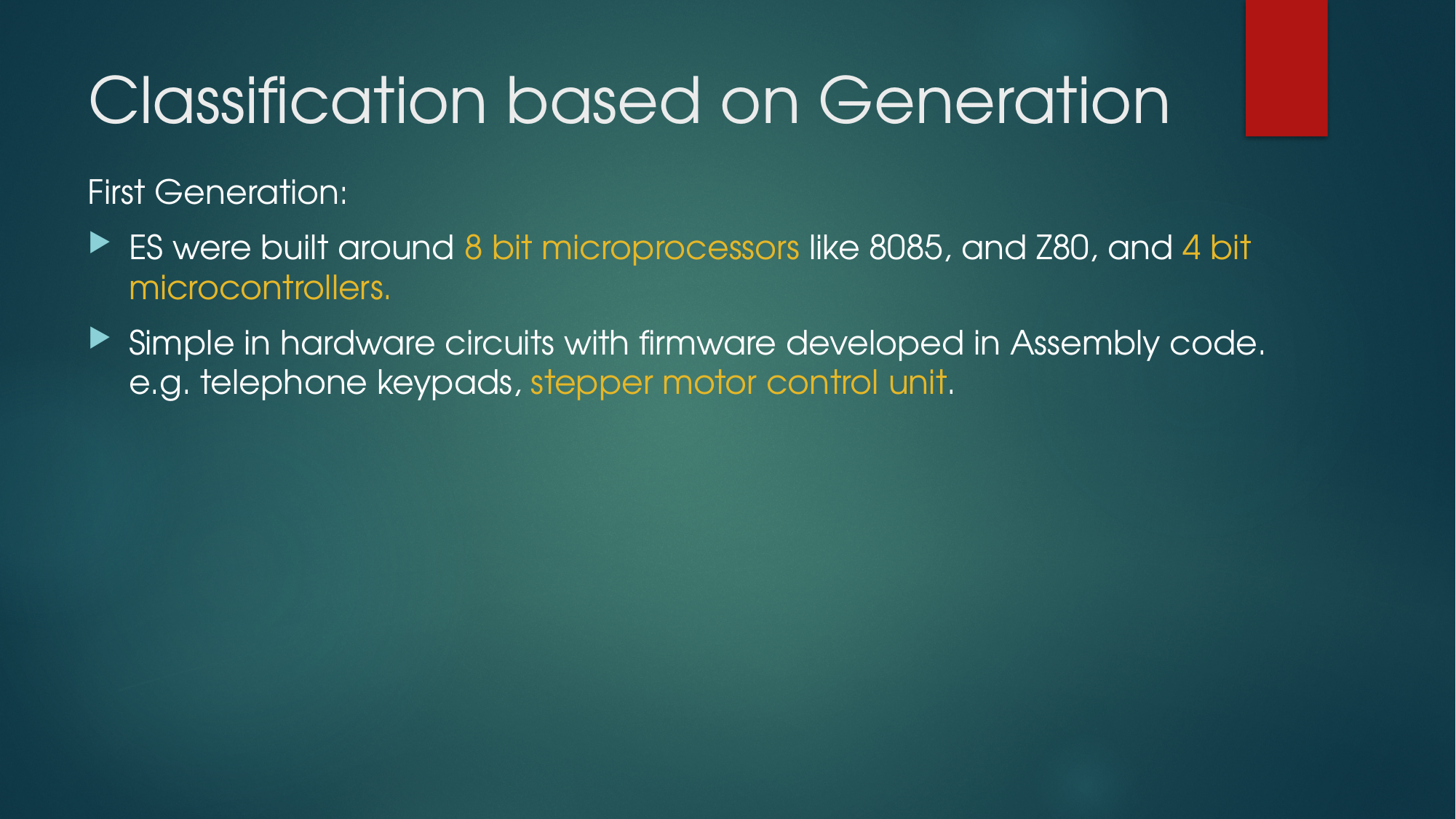

# Classification based on Generation
First Generation:
ES were built around 8 bit microprocessors like 8085, and Z80, and 4 bit microcontrollers.
Simple in hardware circuits with firmware developed in Assembly code. e.g. telephone keypads, stepper motor control unit.